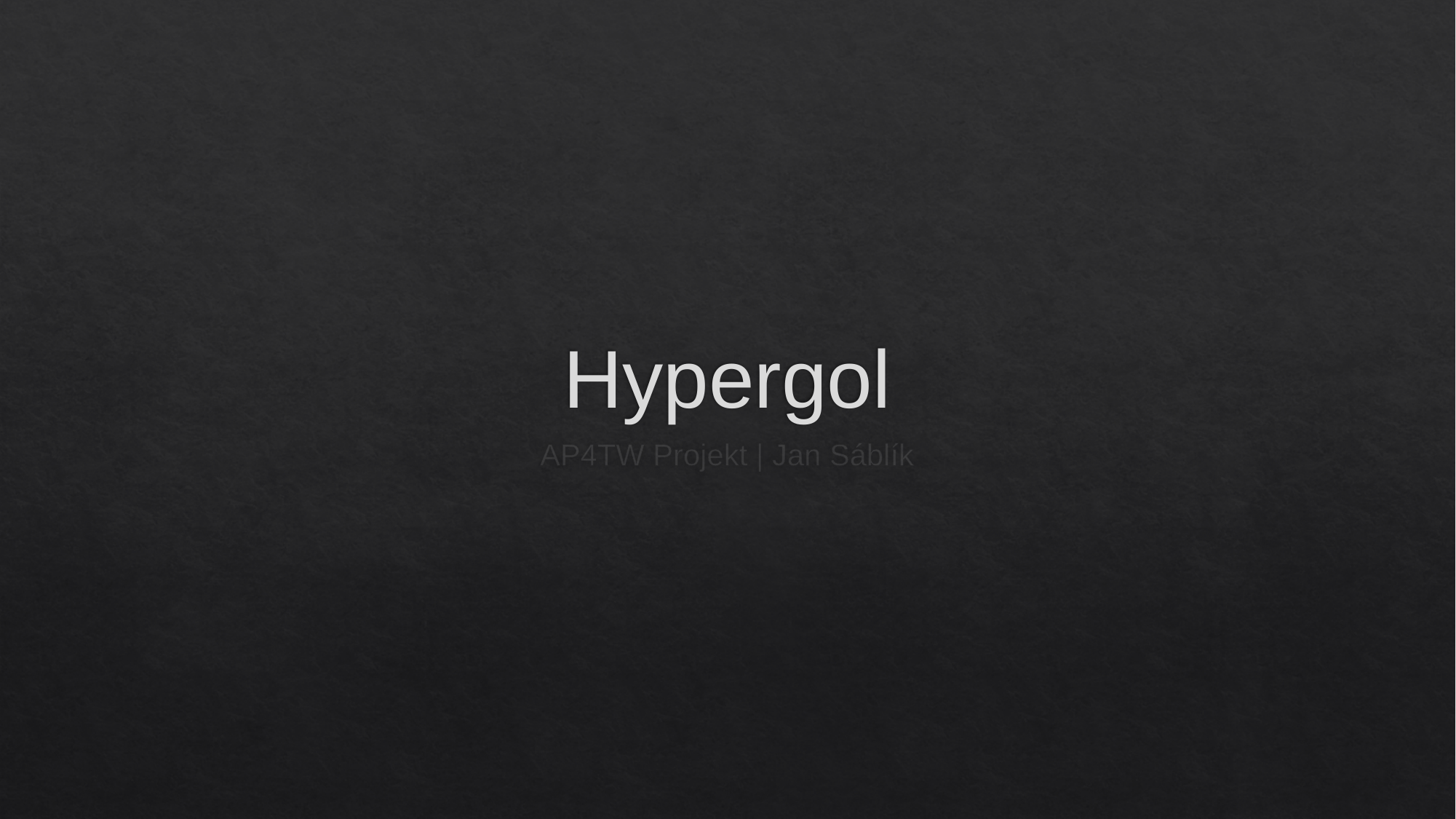

# Hypergol
AP4TW Projekt | Jan Sáblík